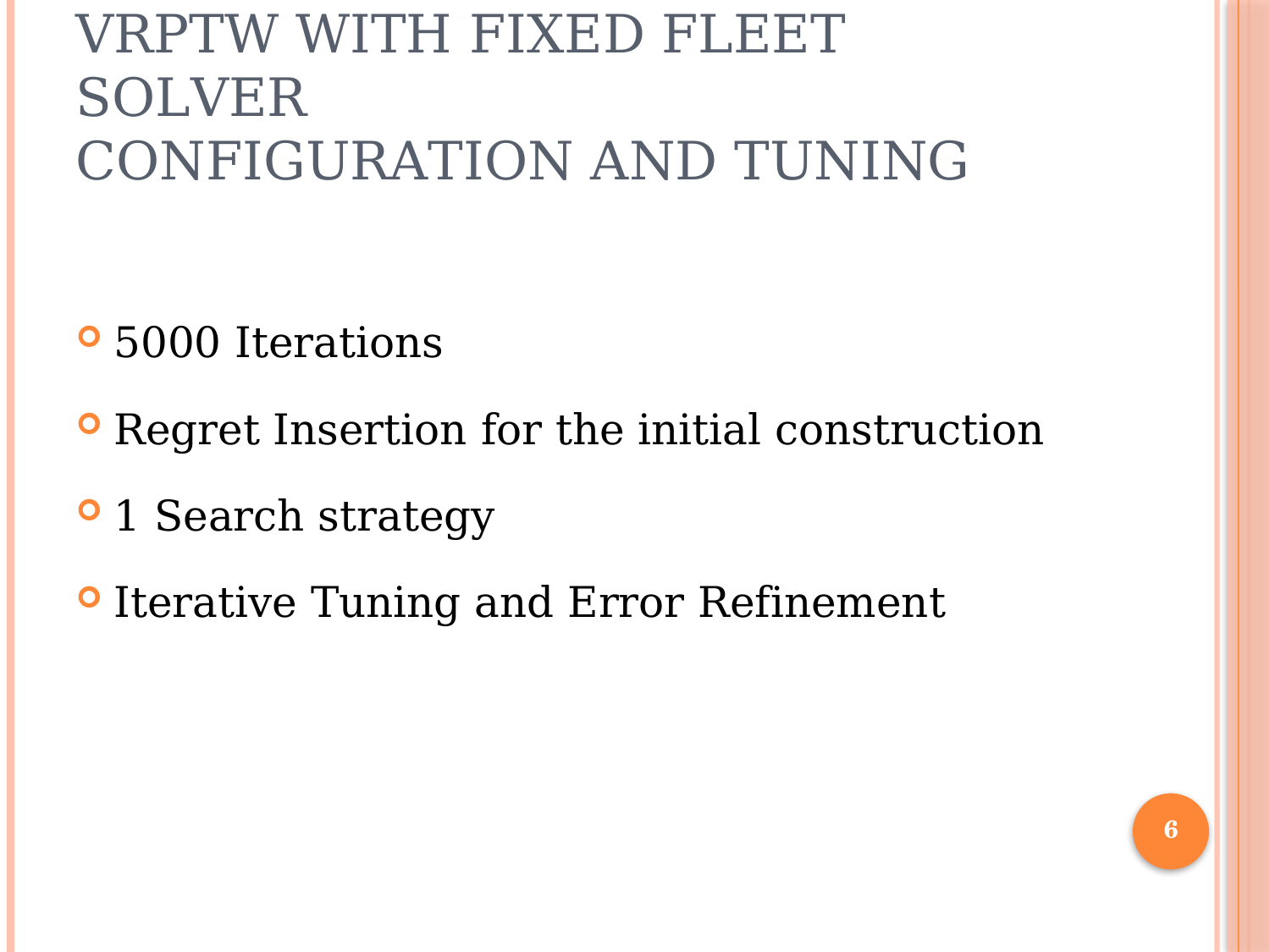

# VRPTW with FIXED FLEET SOLVER Configuration and tuning

5000 Iterations
Regret Insertion for the initial construction
1 Search strategy
Iterative Tuning and Error Refinement

6